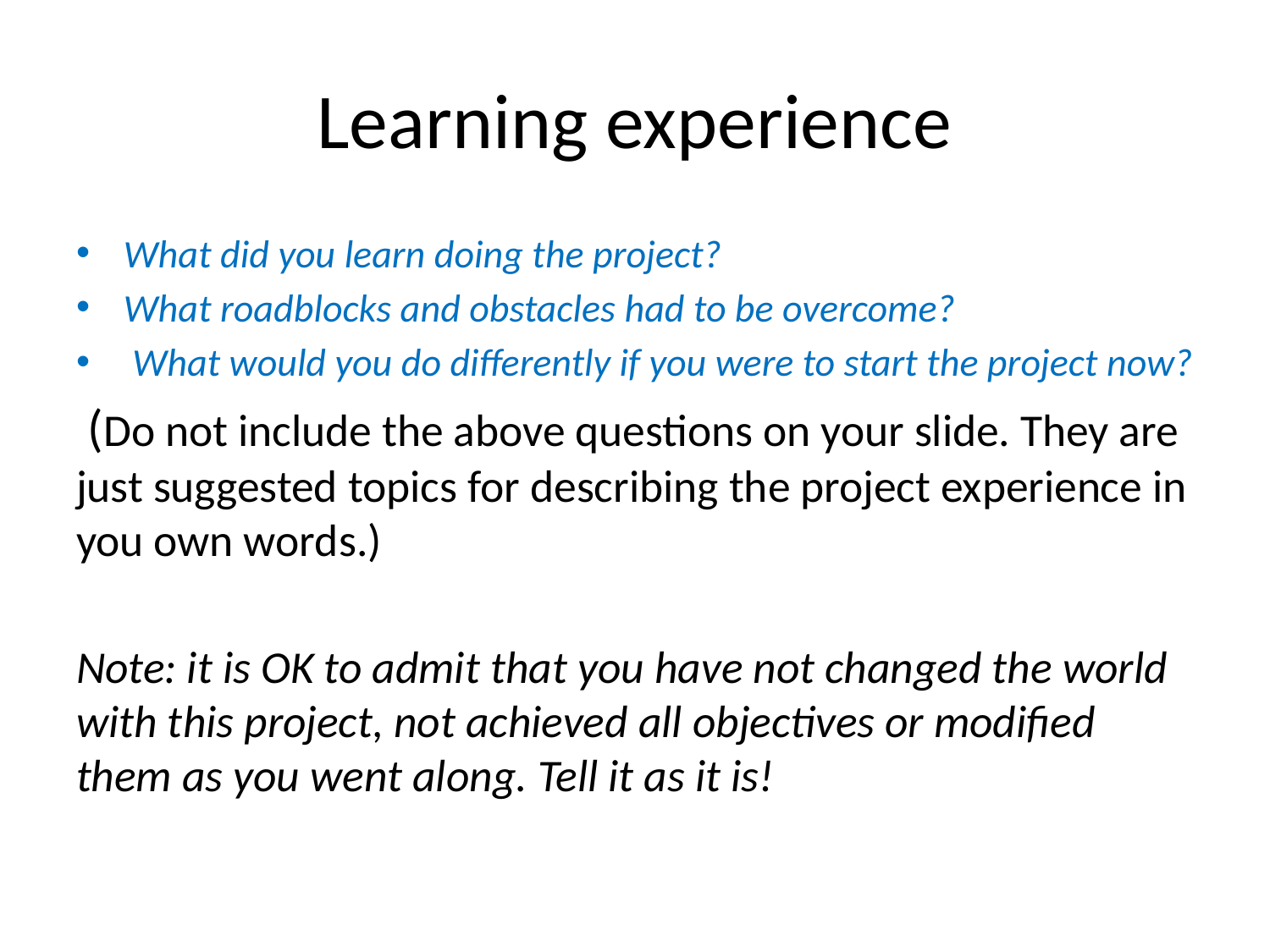

# Learning experience
What did you learn doing the project?
What roadblocks and obstacles had to be overcome?
 What would you do differently if you were to start the project now?
 (Do not include the above questions on your slide. They are just suggested topics for describing the project experience in you own words.)

Note: it is OK to admit that you have not changed the world with this project, not achieved all objectives or modified them as you went along. Tell it as it is!